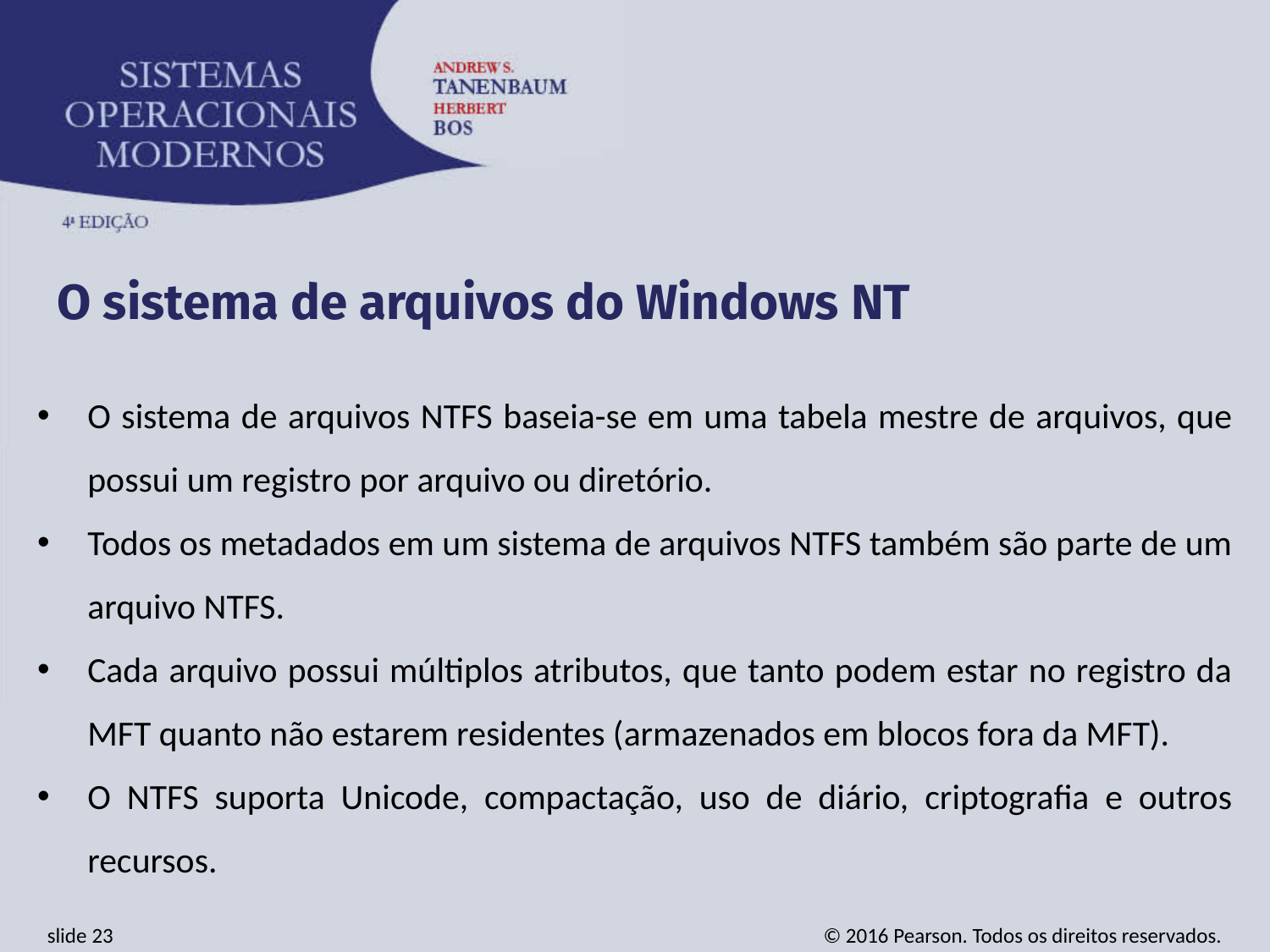

O sistema de arquivos do Windows NT
O sistema de arquivos NTFS baseia-se em uma tabela mestre de arquivos, que possui um registro por arquivo ou diretório.
Todos os metadados em um sistema de arquivos NTFS também são parte de um arquivo NTFS.
Cada arquivo possui múltiplos atributos, que tanto podem estar no registro da MFT quanto não estarem residentes (armazenados em blocos fora da MFT).
O NTFS suporta Unicode, compactação, uso de diário, criptografia e outros recursos.